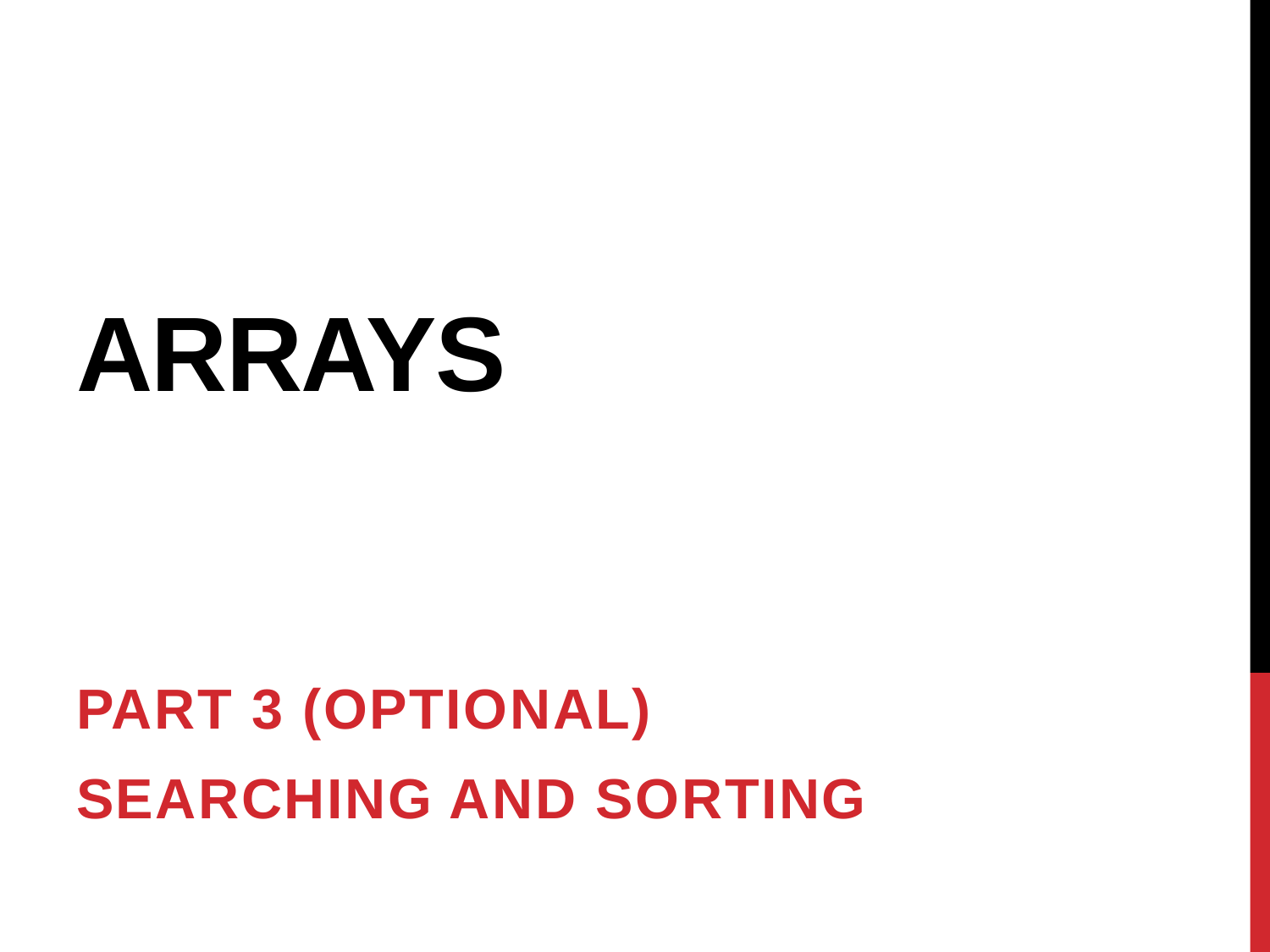

# ARRAYS
Part 3 (OPTIONAL)
Searching and sorting